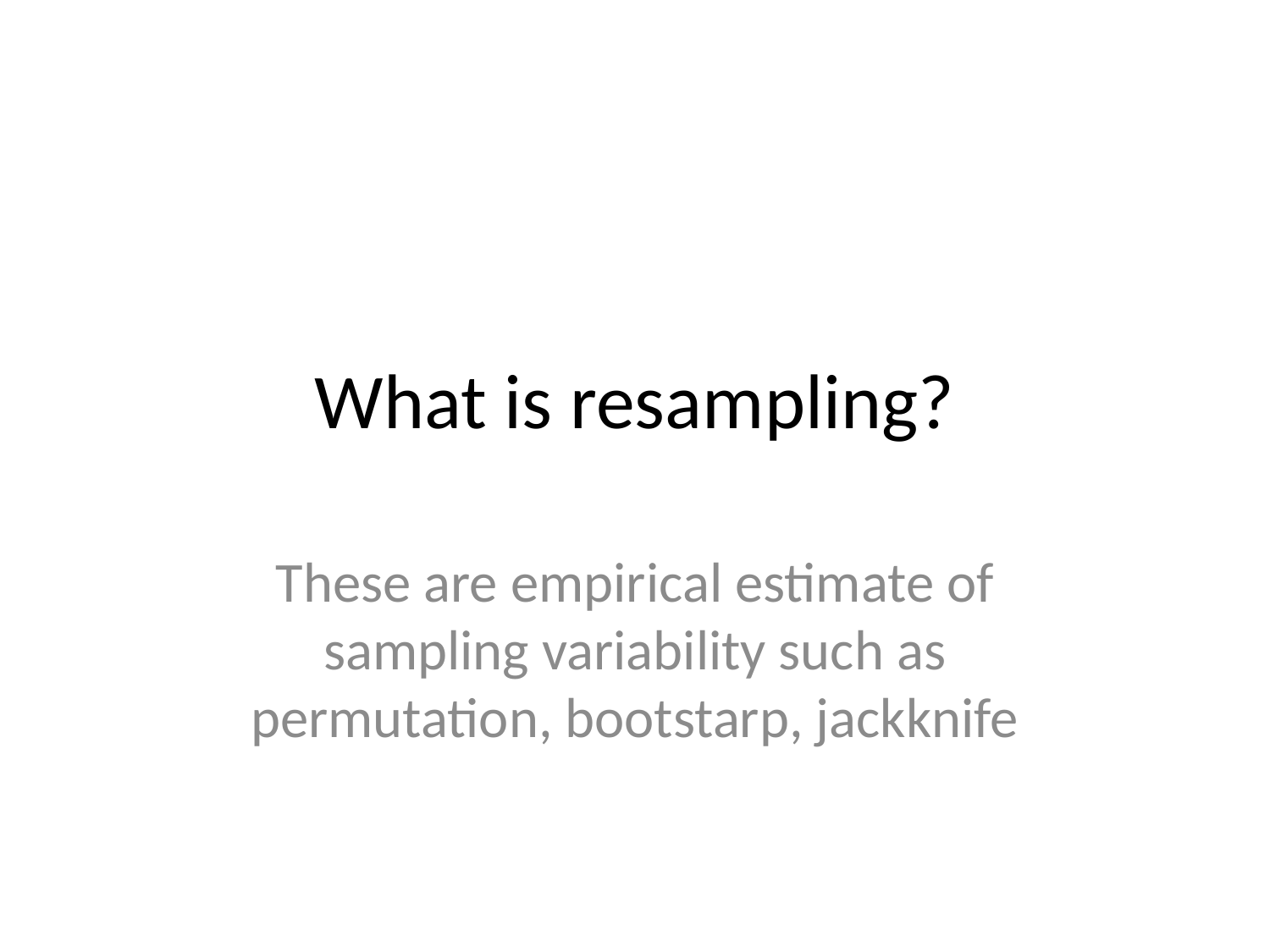

# What is resampling?
These are empirical estimate of sampling variability such as permutation, bootstarp, jackknife